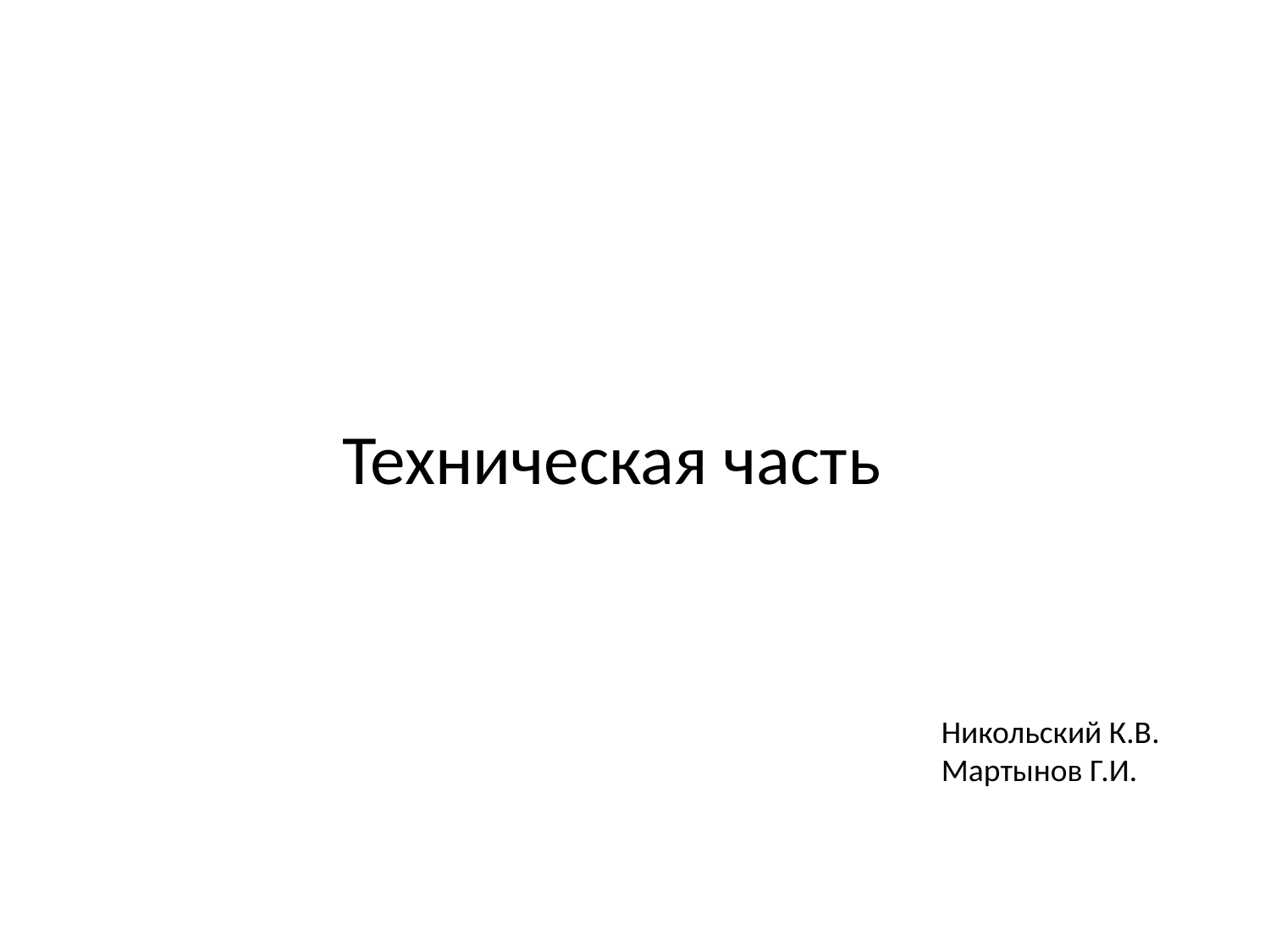

# Техническая часть
Никольский К.В.
Мартынов Г.И.